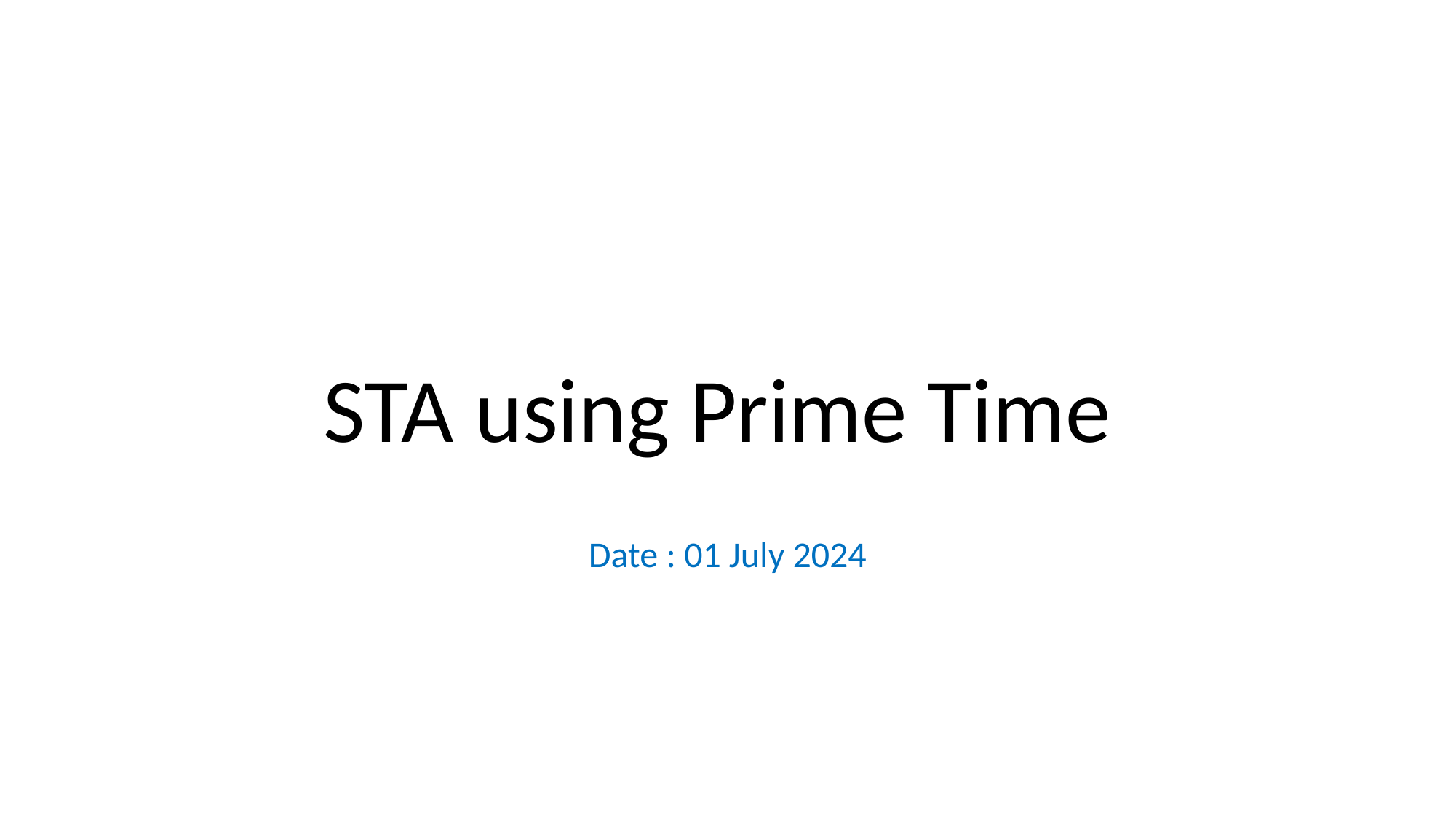

# STA using Prime Time
Date : 01 July 2024